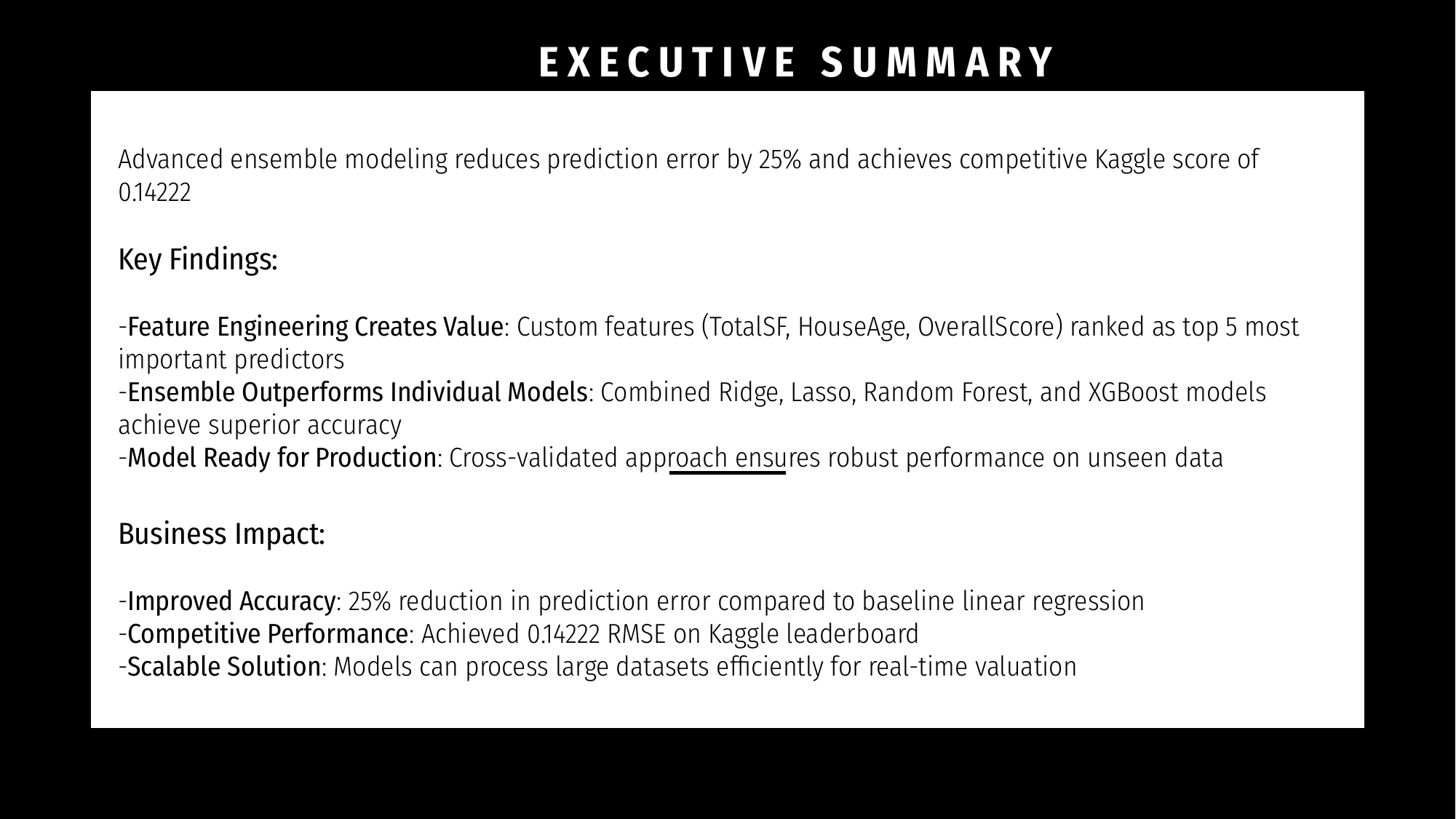

# Executive Summary

Advanced ensemble modeling reduces prediction error by 25% and achieves competitive Kaggle score of 0.14222
Key Findings:
-Feature Engineering Creates Value: Custom features (TotalSF, HouseAge, OverallScore) ranked as top 5 most important predictors
-Ensemble Outperforms Individual Models: Combined Ridge, Lasso, Random Forest, and XGBoost models achieve superior accuracy
-Model Ready for Production: Cross-validated approach ensures robust performance on unseen data
Business Impact:
-Improved Accuracy: 25% reduction in prediction error compared to baseline linear regression
-Competitive Performance: Achieved 0.14222 RMSE on Kaggle leaderboard
-Scalable Solution: Models can process large datasets efficiently for real-time valuation